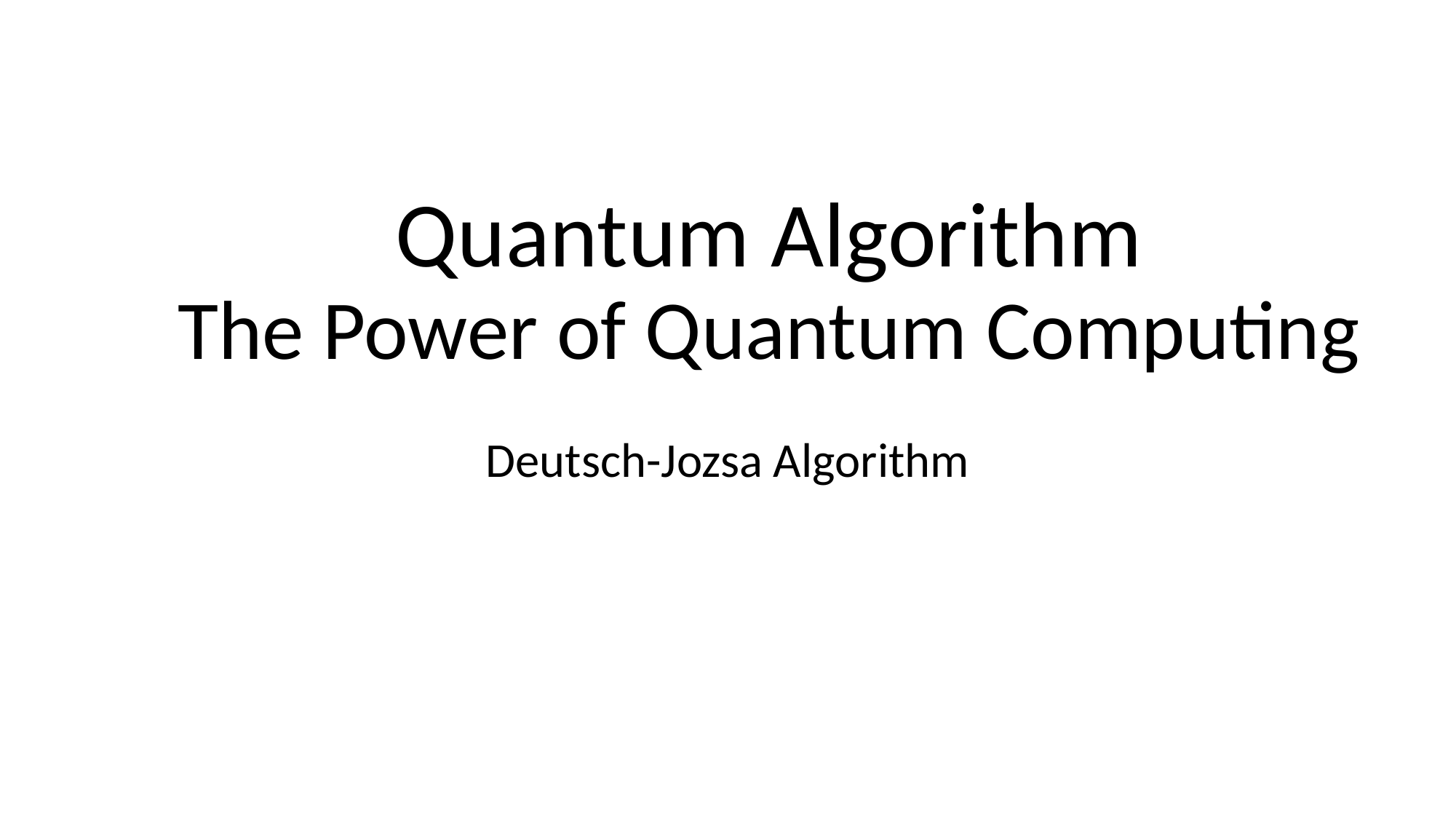

# Quantum Algorithm The Power of Quantum Computing
 Deutsch-Jozsa Algorithm